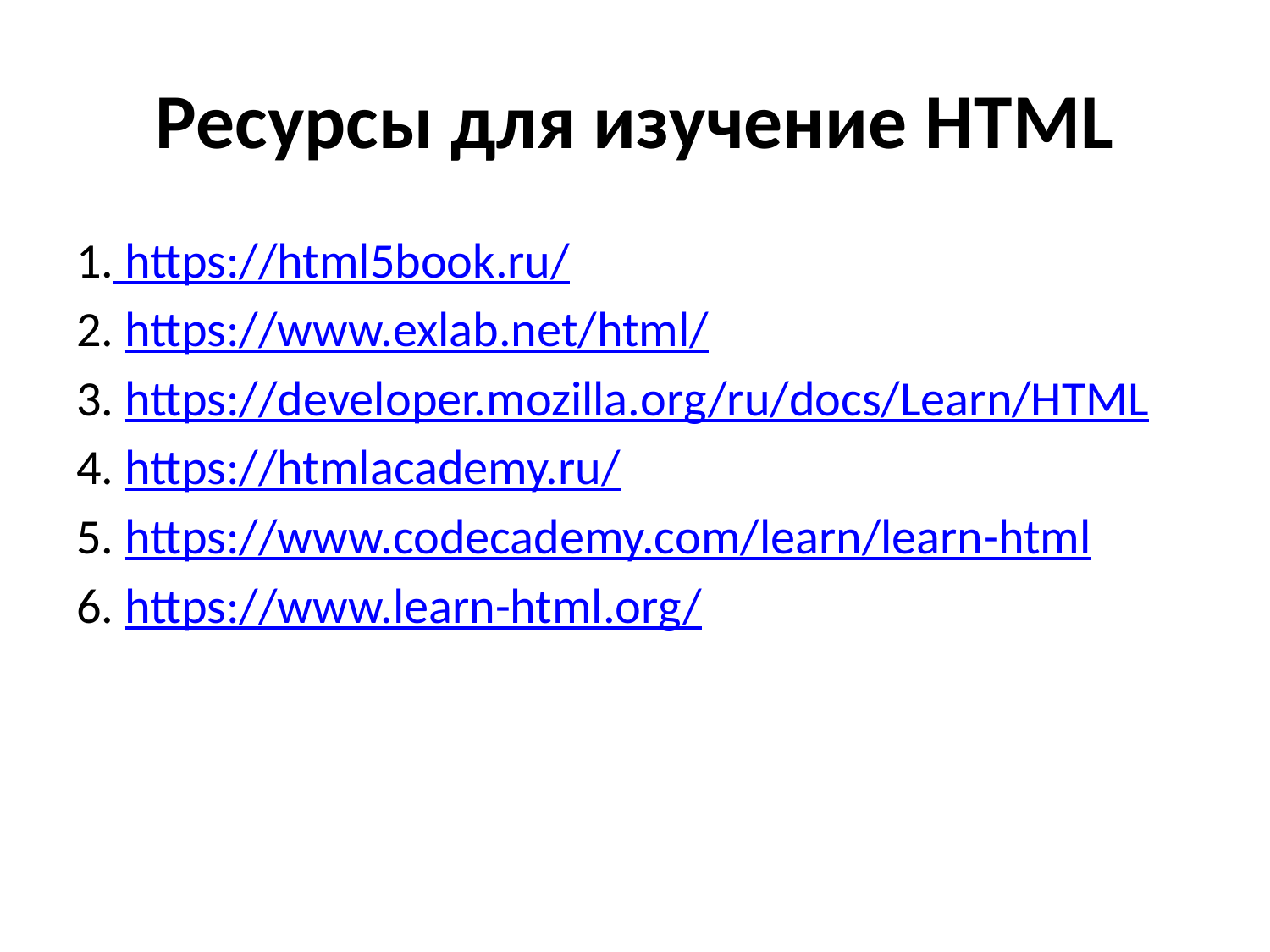

# Ресурсы для изучение HTML
1. https://html5book.ru/
2. https://www.exlab.net/html/
3. https://developer.mozilla.org/ru/docs/Learn/HTML
4. https://htmlacademy.ru/
5. https://www.codecademy.com/learn/learn-html
6. https://www.learn-html.org/